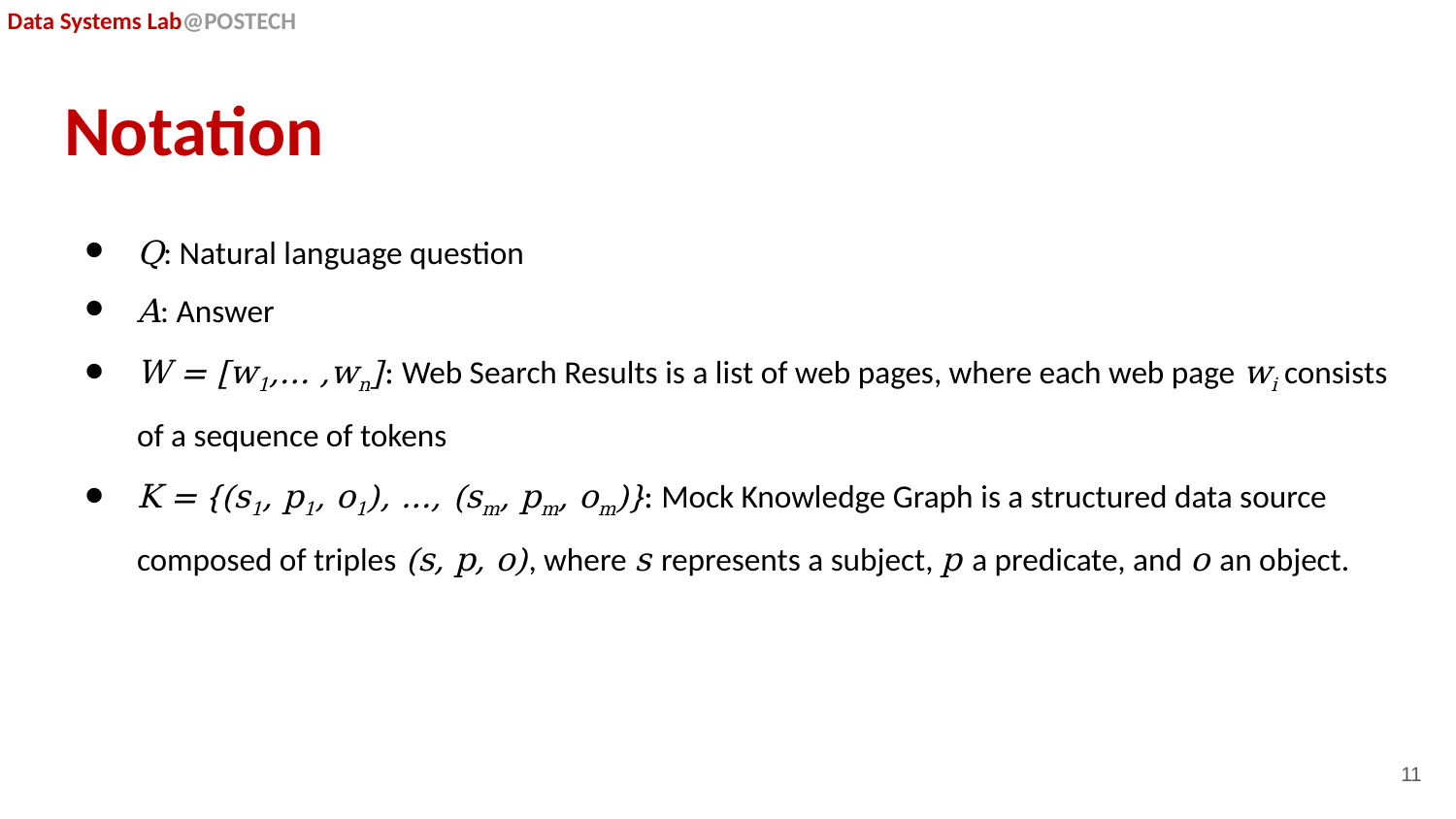

# Notation
Q: Natural language question
A: Answer
W = [w1,... ,wn]: Web Search Results is a list of web pages, where each web page wi consists of a sequence of tokens
K = {(s1, p1, o1), ..., (sm, pm, om)}: Mock Knowledge Graph is a structured data source composed of triples (s, p, o), where s represents a subject, p a predicate, and o an object.
11